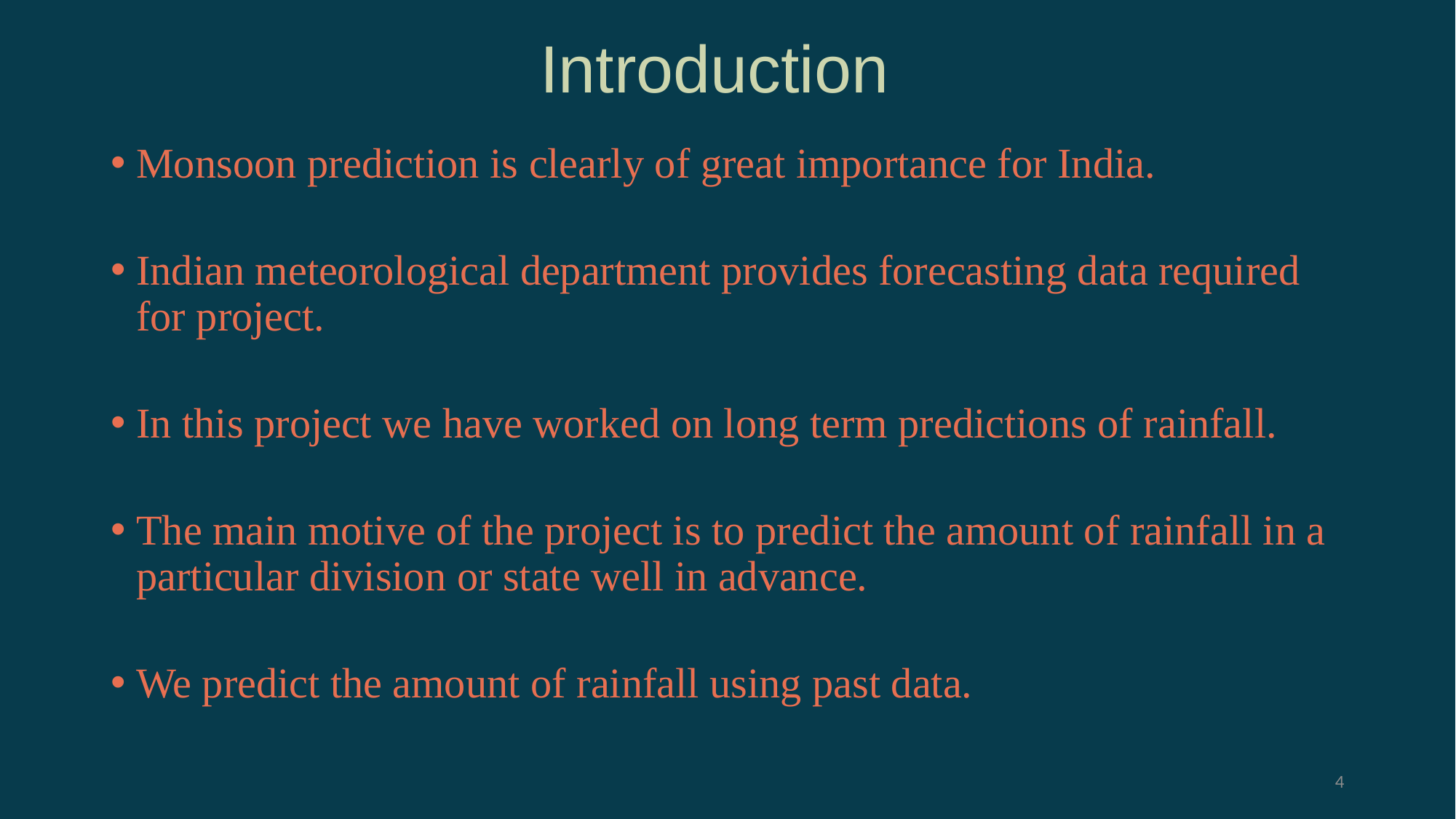

# Introduction
Monsoon prediction is clearly of great importance for India.

Indian meteorological department provides forecasting data required for project.

In this project we have worked on long term predictions of rainfall.

The main motive of the project is to predict the amount of rainfall in a particular division or state well in advance.

We predict the amount of rainfall using past data.
4